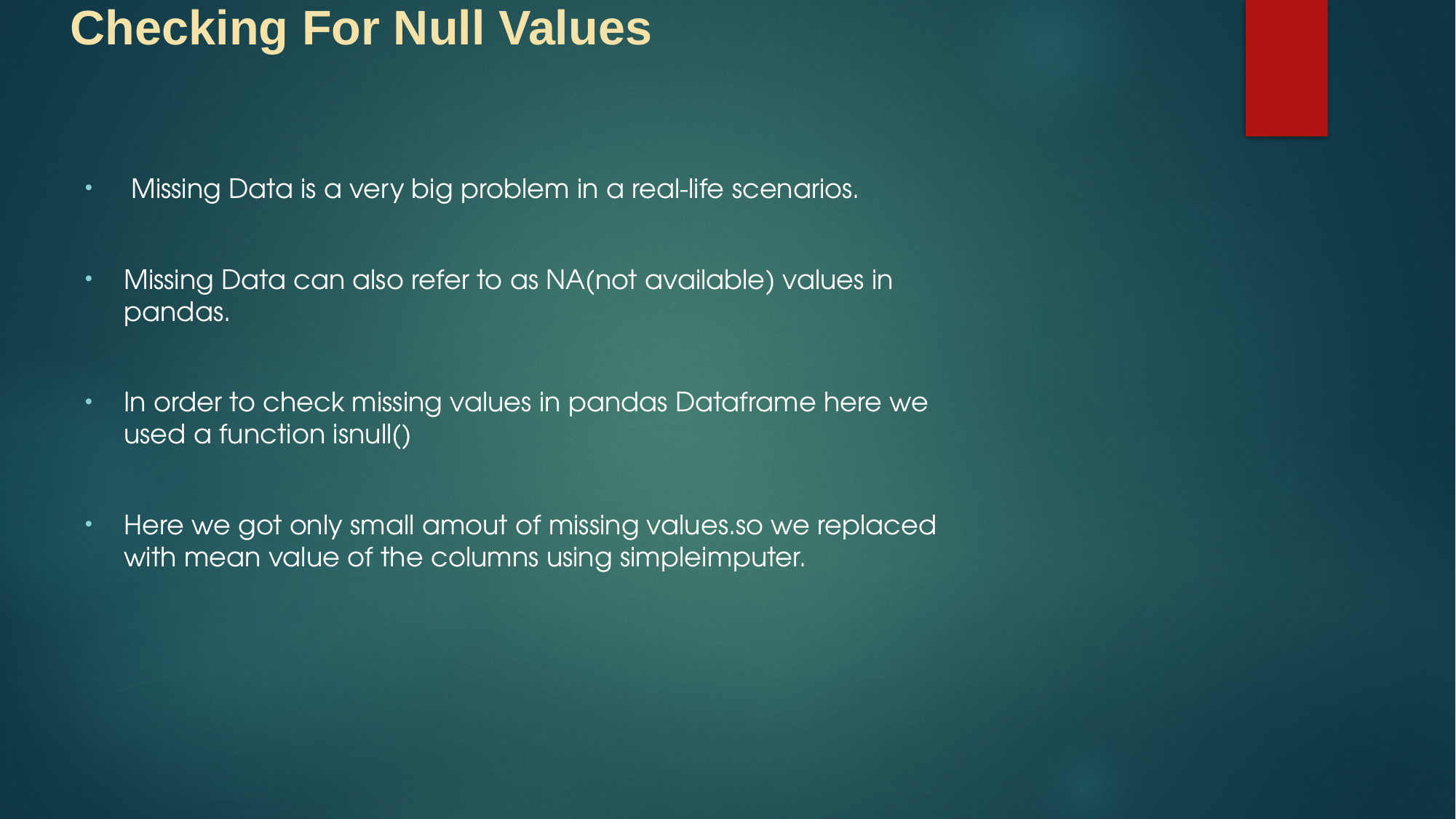

# Checking For Null Values
 Missing Data is a very big problem in a real-life scenarios.

Missing Data can also refer to as NA(not available) values in pandas.

In order to check missing values in pandas Dataframe here we used a function isnull()

Here we got only small amout of missing values.so we replaced with mean value of the columns using simpleimputer.